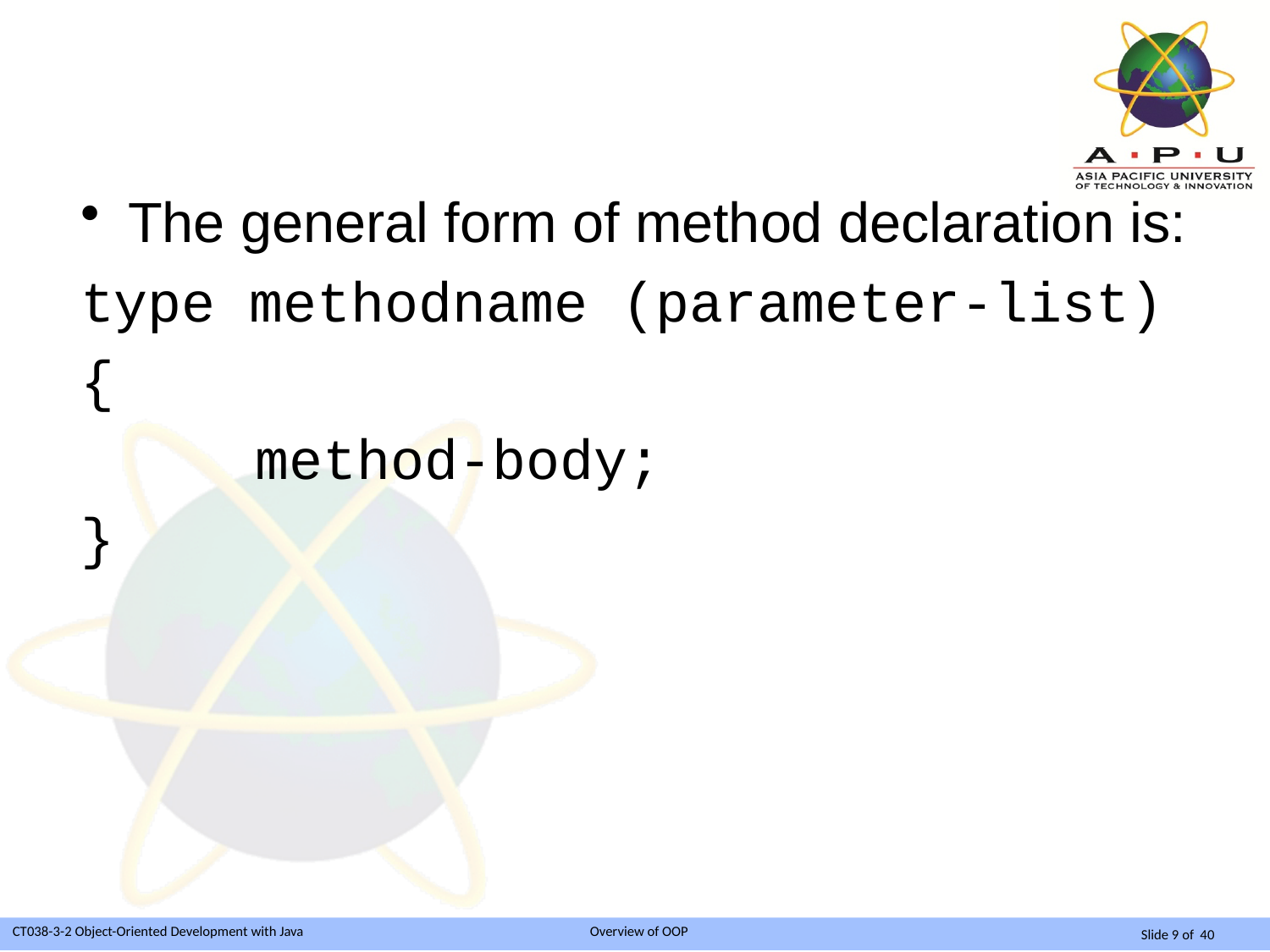

The general form of method declaration is:
type methodname (parameter-list)
{
		method-body;
}